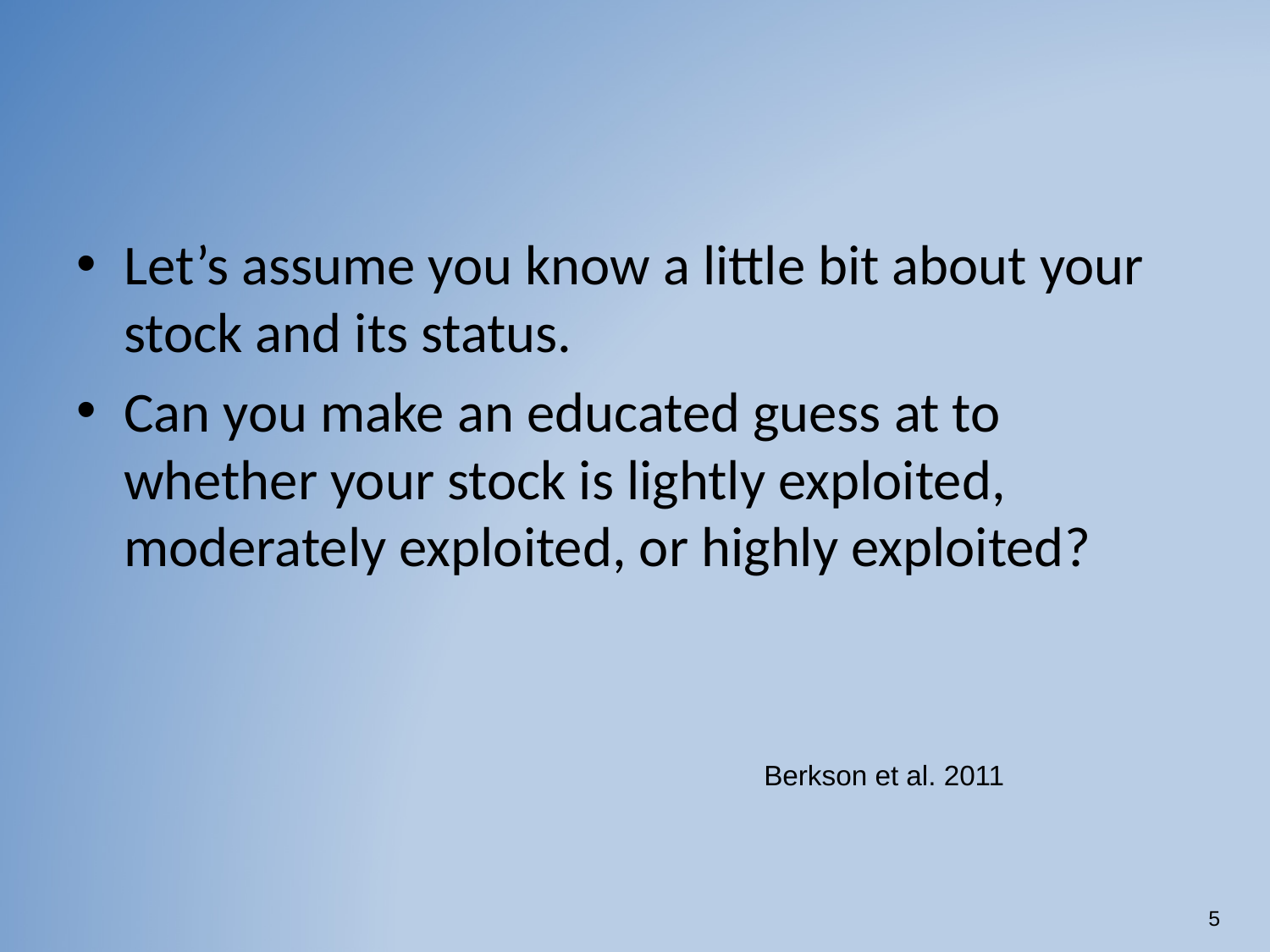

#
Let’s assume you know a little bit about your stock and its status.
Can you make an educated guess at to whether your stock is lightly exploited, moderately exploited, or highly exploited?
Berkson et al. 2011